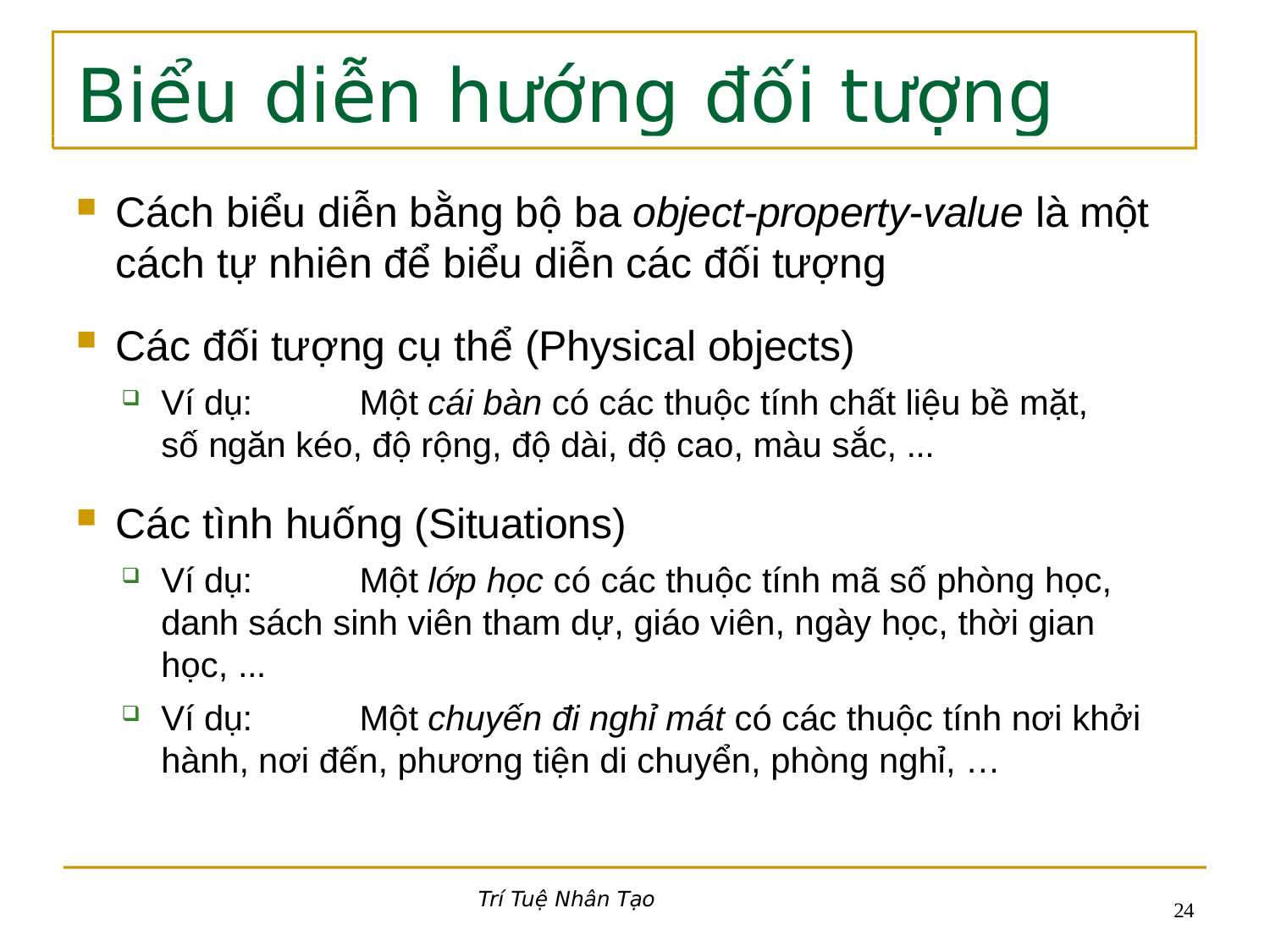

# Biểu diễn hướng đối tượng

Cách biểu diễn bằng bộ ba object-property-value là một cách tự nhiên để biểu diễn các đối tượng
Các đối tượng cụ thể (Physical objects)
Ví dụ:	Một cái bàn có các thuộc tính chất liệu bề mặt, số ngăn kéo, độ rộng, độ dài, độ cao, màu sắc, ...
Các tình huống (Situations)
Ví dụ:	Một lớp học có các thuộc tính mã số phòng học, danh sách sinh viên tham dự, giáo viên, ngày học, thời gian học, ...
Ví dụ:	Một chuyến đi nghỉ mát có các thuộc tính nơi khởi hành, nơi đến, phương tiện di chuyển, phòng nghỉ, …

Trí Tuệ Nhân Tạo
24